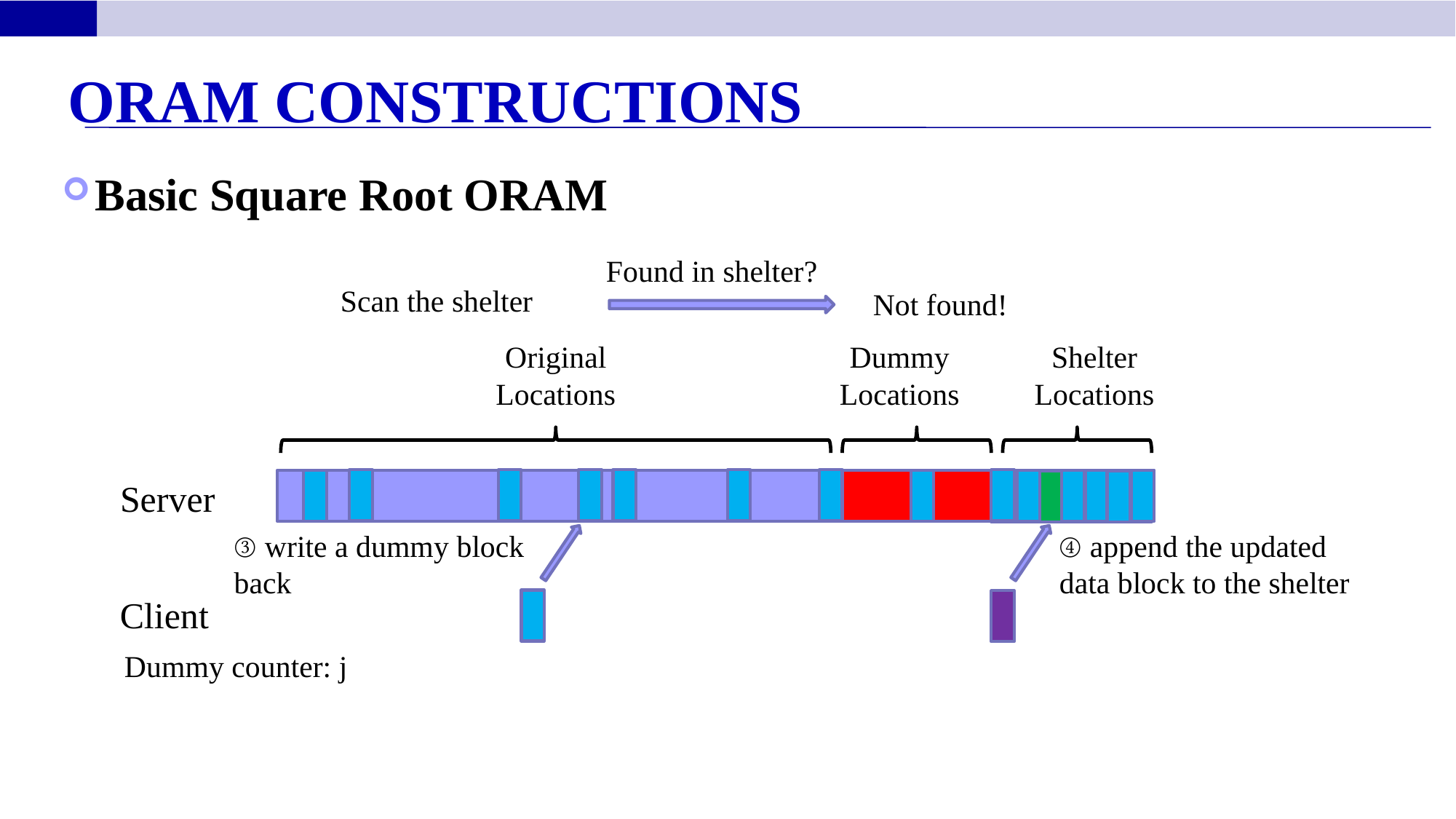

ORAM Constructions
Basic Square Root ORAM

Found in shelter?
Not found!

Scan the shelter
Original Locations
Dummy Locations
Shelter Locations

Server

③ write a dummy block back
④ append the updated data block to the shelter
Client

Dummy counter: j